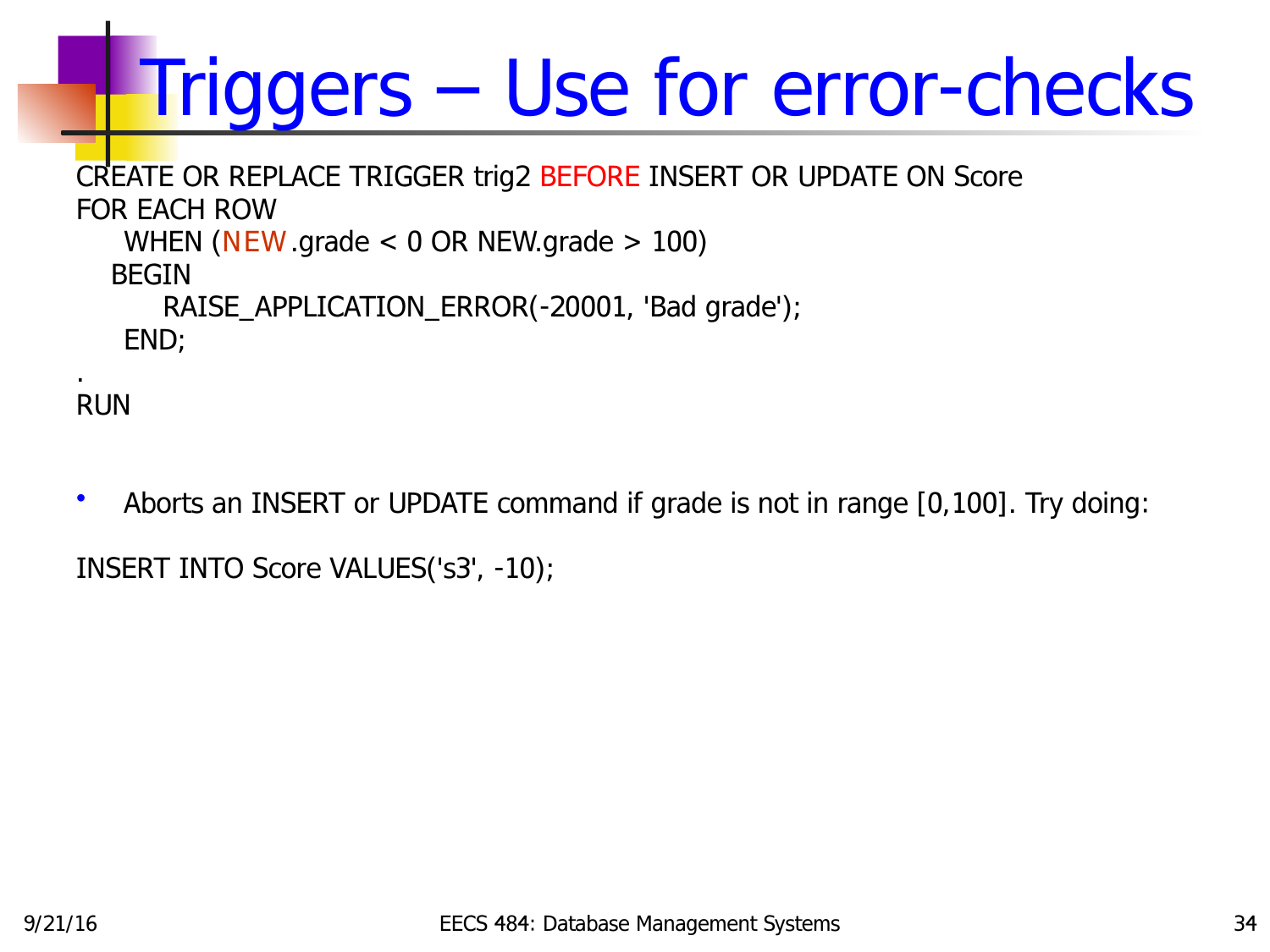

# Triggers – Use for error-checks
CREATE OR REPLACE TRIGGER trig2 BEFORE INSERT OR UPDATE ON Score
FOR EACH ROW
	WHEN (NEW.grade < 0 OR NEW.grade > 100)
    BEGIN
          RAISE_APPLICATION_ERROR(-20001, 'Bad grade');
	END;
.
RUN

Aborts an INSERT or UPDATE command if grade is not in range [0,100]. Try doing:

INSERT INTO Score VALUES('s3', -10);

9/21/16
EECS 484: Database Management Systems
34